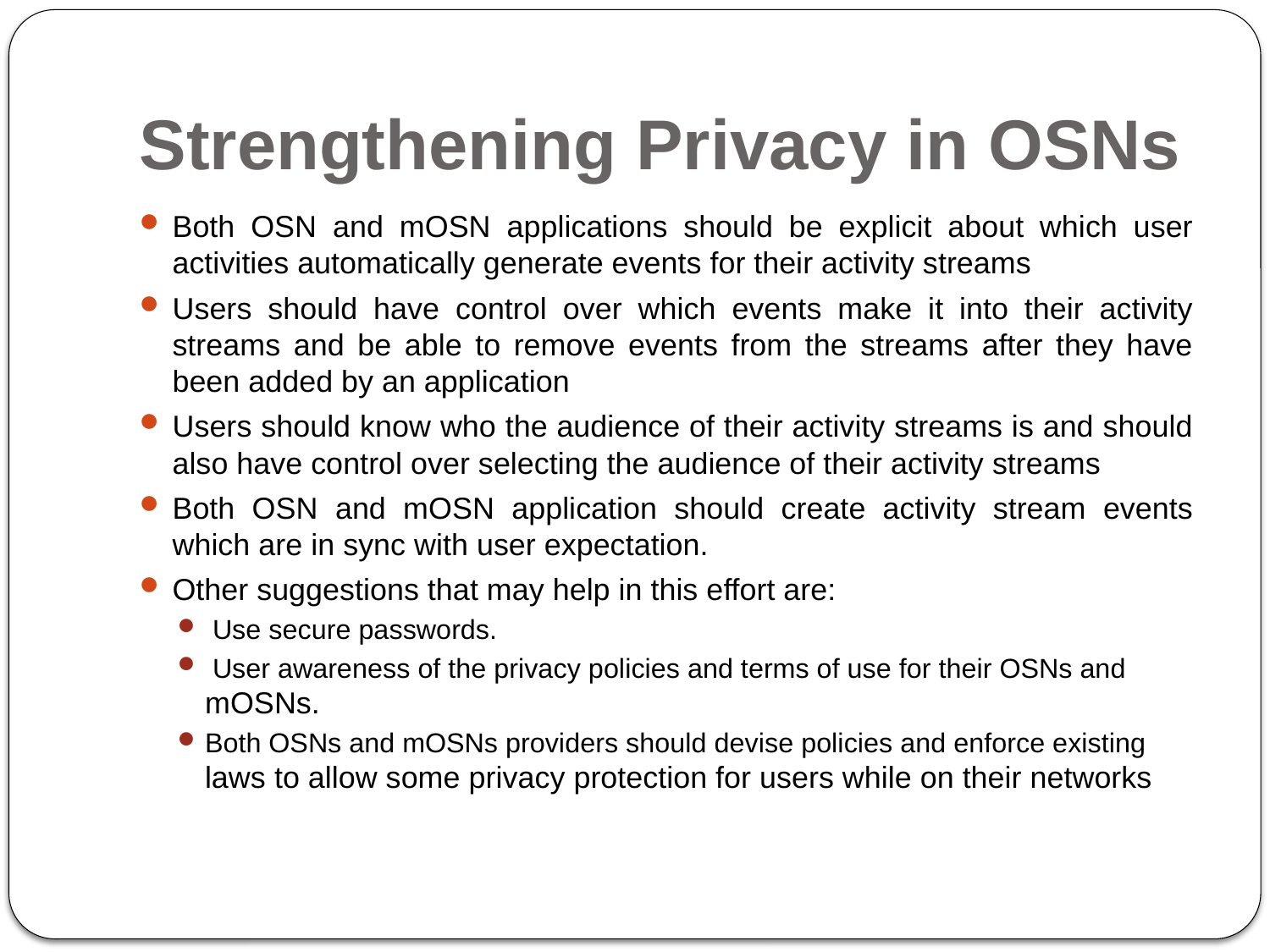

# Strengthening Privacy in OSNs
Both OSN and mOSN applications should be explicit about which user activities automatically generate events for their activity streams
Users should have control over which events make it into their activity streams and be able to remove events from the streams after they have been added by an application
Users should know who the audience of their activity streams is and should also have control over selecting the audience of their activity streams
Both OSN and mOSN application should create activity stream events which are in sync with user expectation.
Other suggestions that may help in this effort are:
 Use secure passwords.
 User awareness of the privacy policies and terms of use for their OSNs and mOSNs.
Both OSNs and mOSNs providers should devise policies and enforce existing laws to allow some privacy protection for users while on their networks